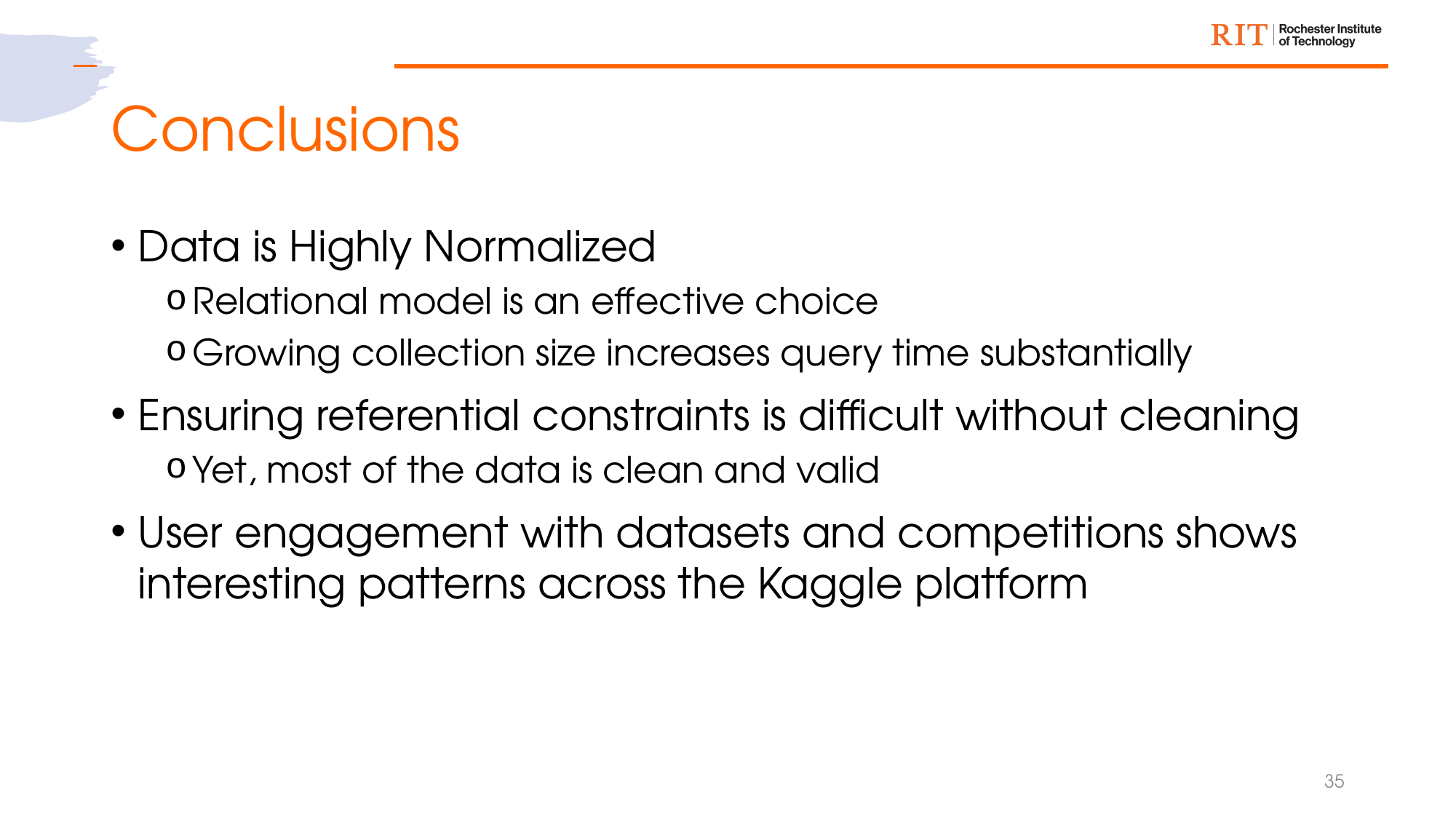

# Conclusions
Data is Highly Normalized
Relational model is an effective choice
Growing collection size increases query time substantially
Ensuring referential constraints is difficult without cleaning
Yet, most of the data is clean and valid
User engagement with datasets and competitions shows interesting patterns across the Kaggle platform
35